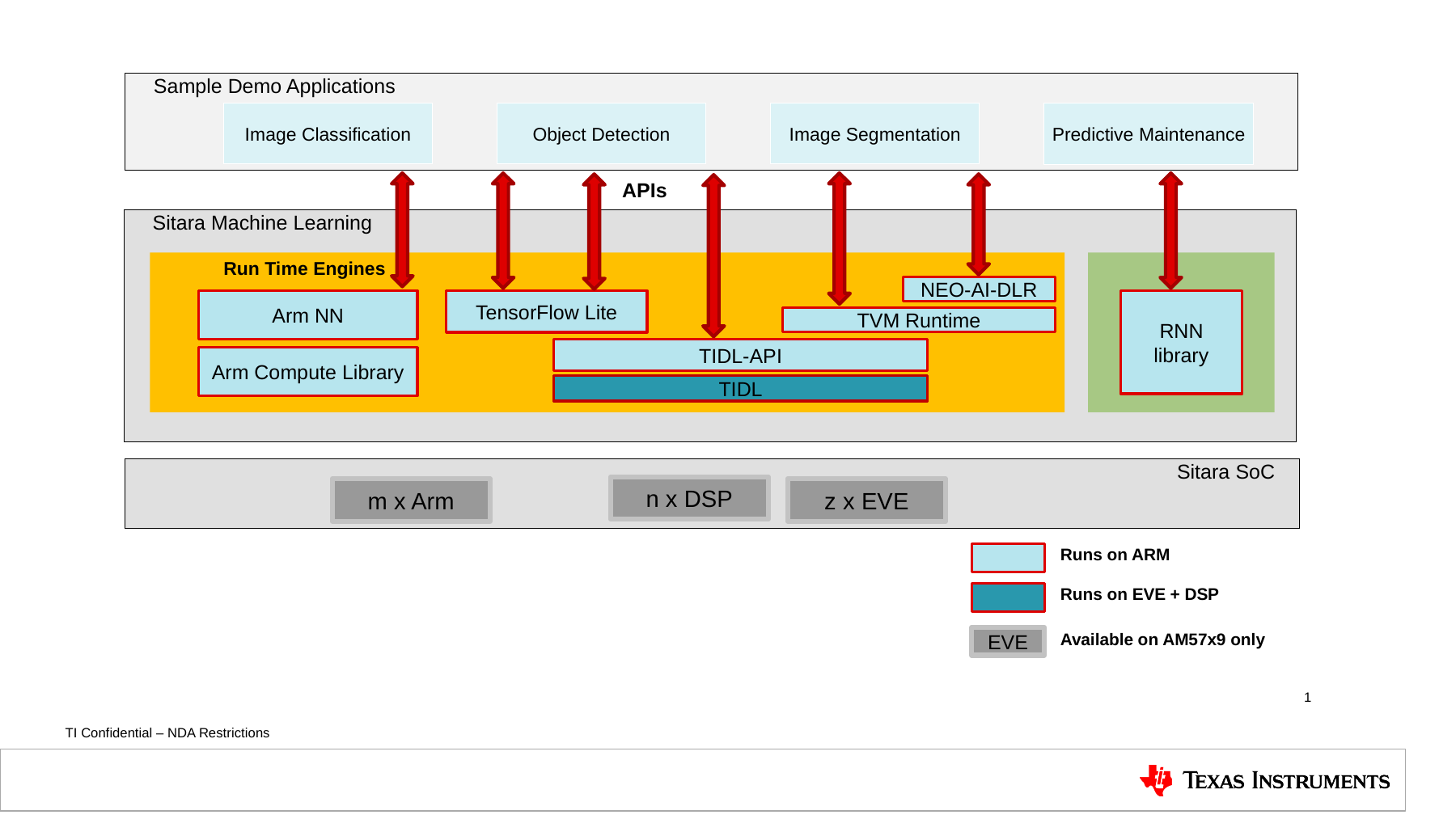

Sample Demo Applications
Predictive Maintenance
Image Classification
Object Detection
Image Segmentation
APIs

     Sitara Machine Learning
Run Time Engines

NEO-AI-DLR
Arm NN
TensorFlow Lite
RNN
library
TVM Runtime
TIDL-API
Arm Compute Library
TIDL
Sitara SoC
n x DSP
m x Arm
z x EVE
Runs on ARM

Runs on EVE + DSP

Available on AM57x9 only
EVE
1